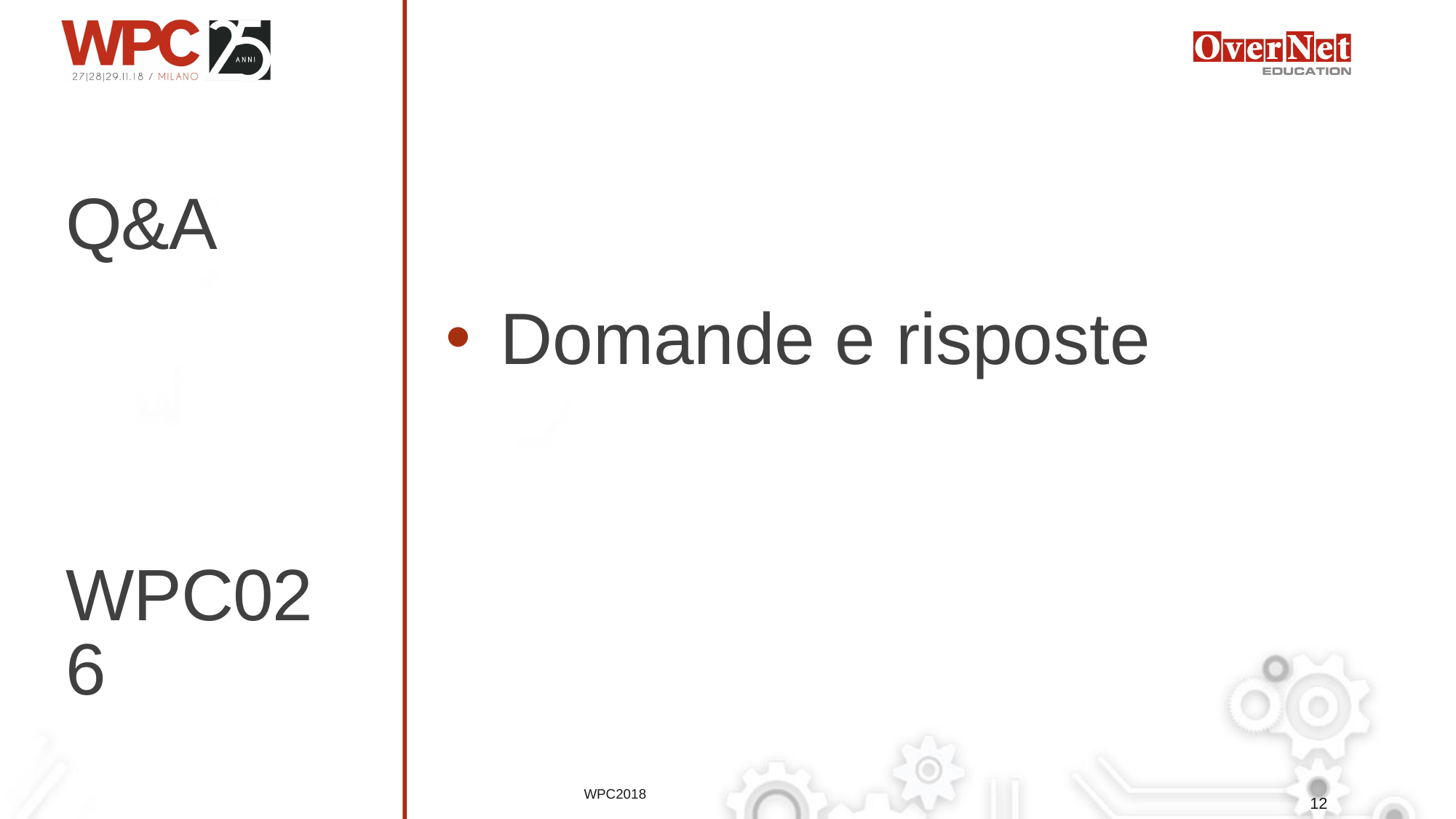

Domande e risposte
# Q&A WPC026

WPC2018
12